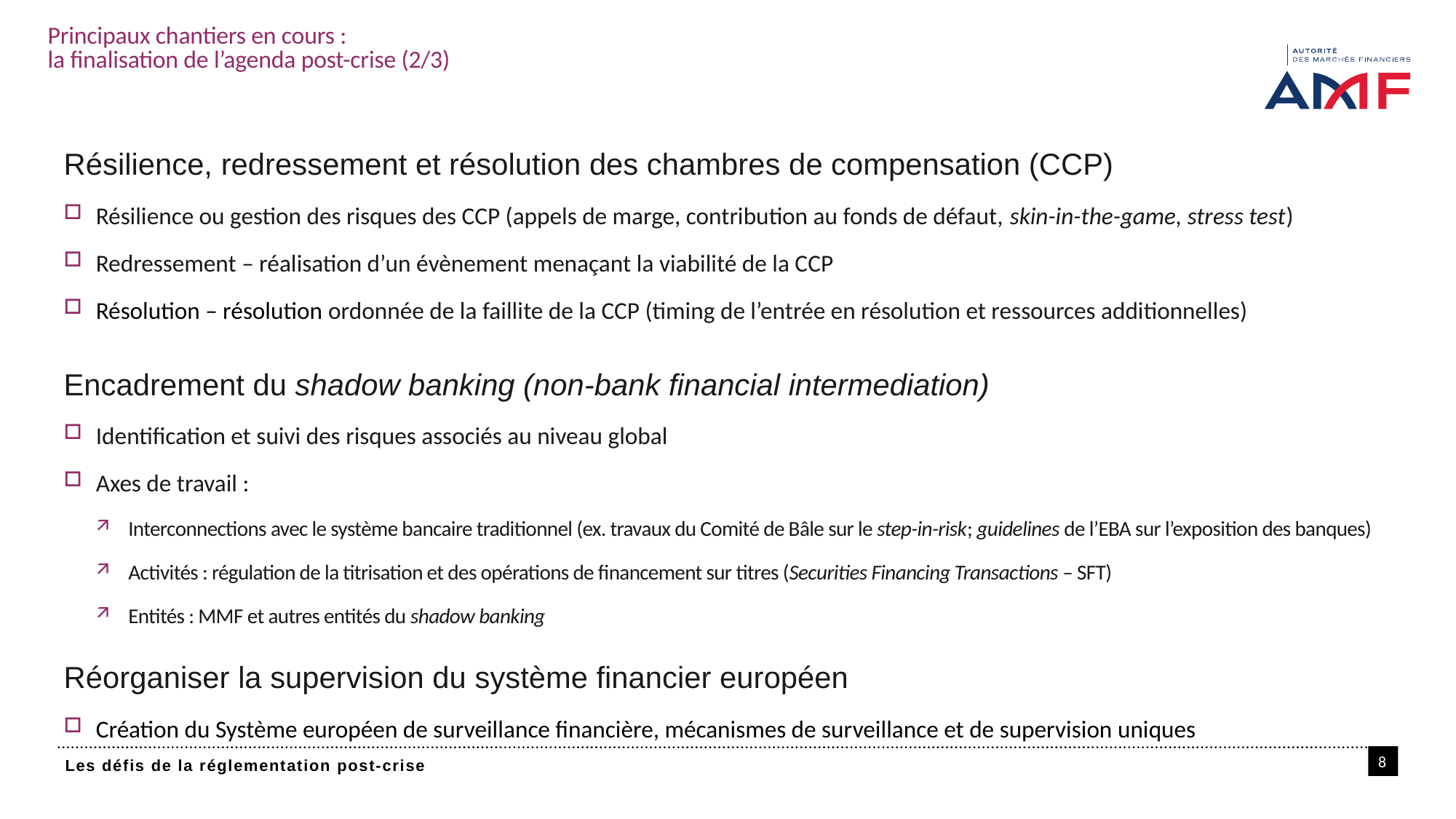

# Principaux chantiers en cours : la finalisation de l’agenda post-crise (2/3)
Résilience, redressement et résolution des chambres de compensation (CCP)
Résilience ou gestion des risques des CCP (appels de marge, contribution au fonds de défaut, skin-in-the-game, stress test)
Redressement – réalisation d’un évènement menaçant la viabilité de la CCP
Résolution – résolution ordonnée de la faillite de la CCP (timing de l’entrée en résolution et ressources additionnelles)

Encadrement du shadow banking (non-bank financial intermediation)
Identification et suivi des risques associés au niveau global
Axes de travail :
Interconnections avec le système bancaire traditionnel (ex. travaux du Comité de Bâle sur le step-in-risk; guidelines de l’EBA sur l’exposition des banques)
Activités : régulation de la titrisation et des opérations de financement sur titres (Securities Financing Transactions – SFT)
Entités : MMF et autres entités du shadow banking
Réorganiser la supervision du système financier européen
Création du Système européen de surveillance financière, mécanismes de surveillance et de supervision uniques

8
Les défis de la réglementation post-crise